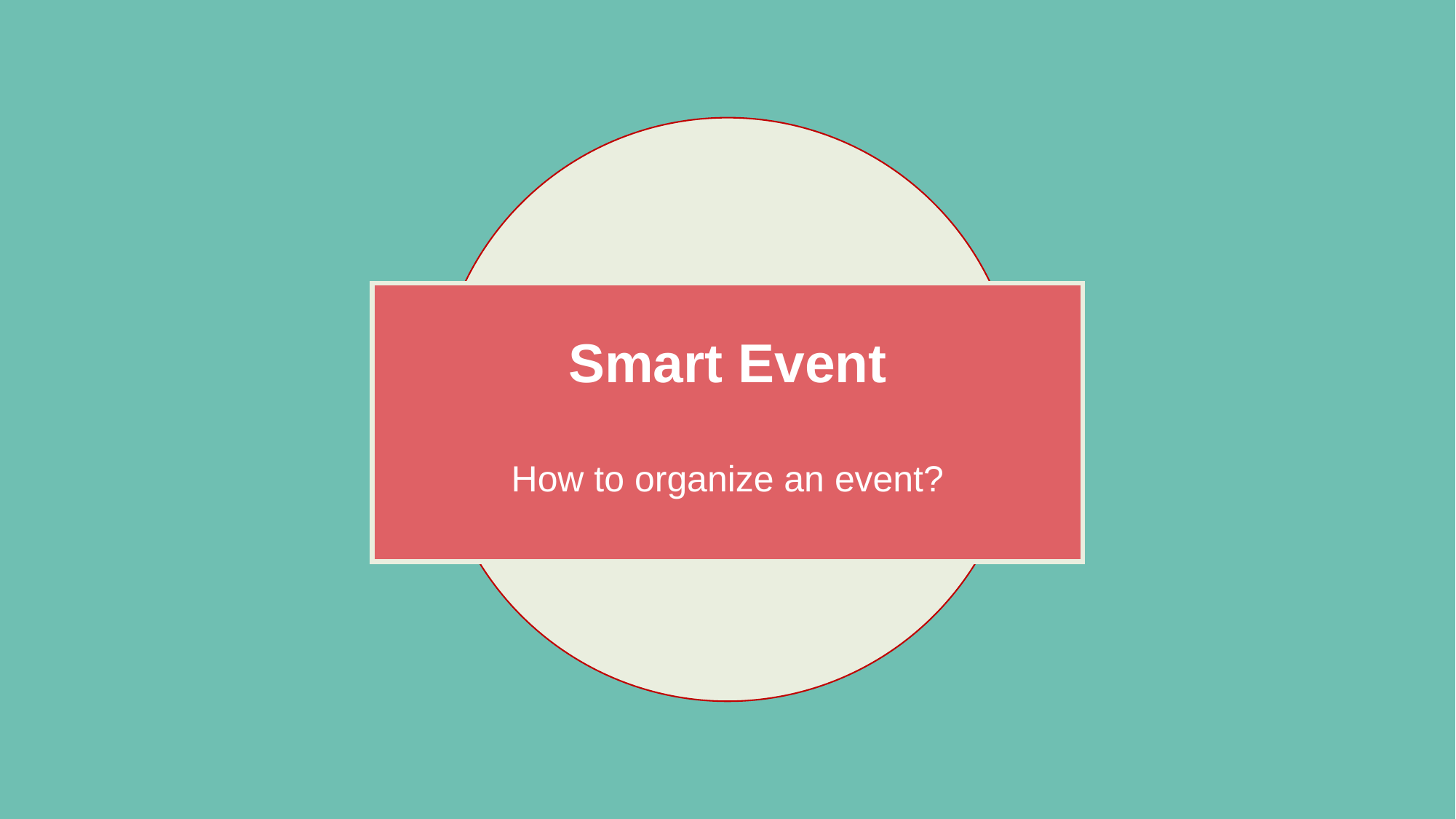

# Smart Event
How to organize an event?